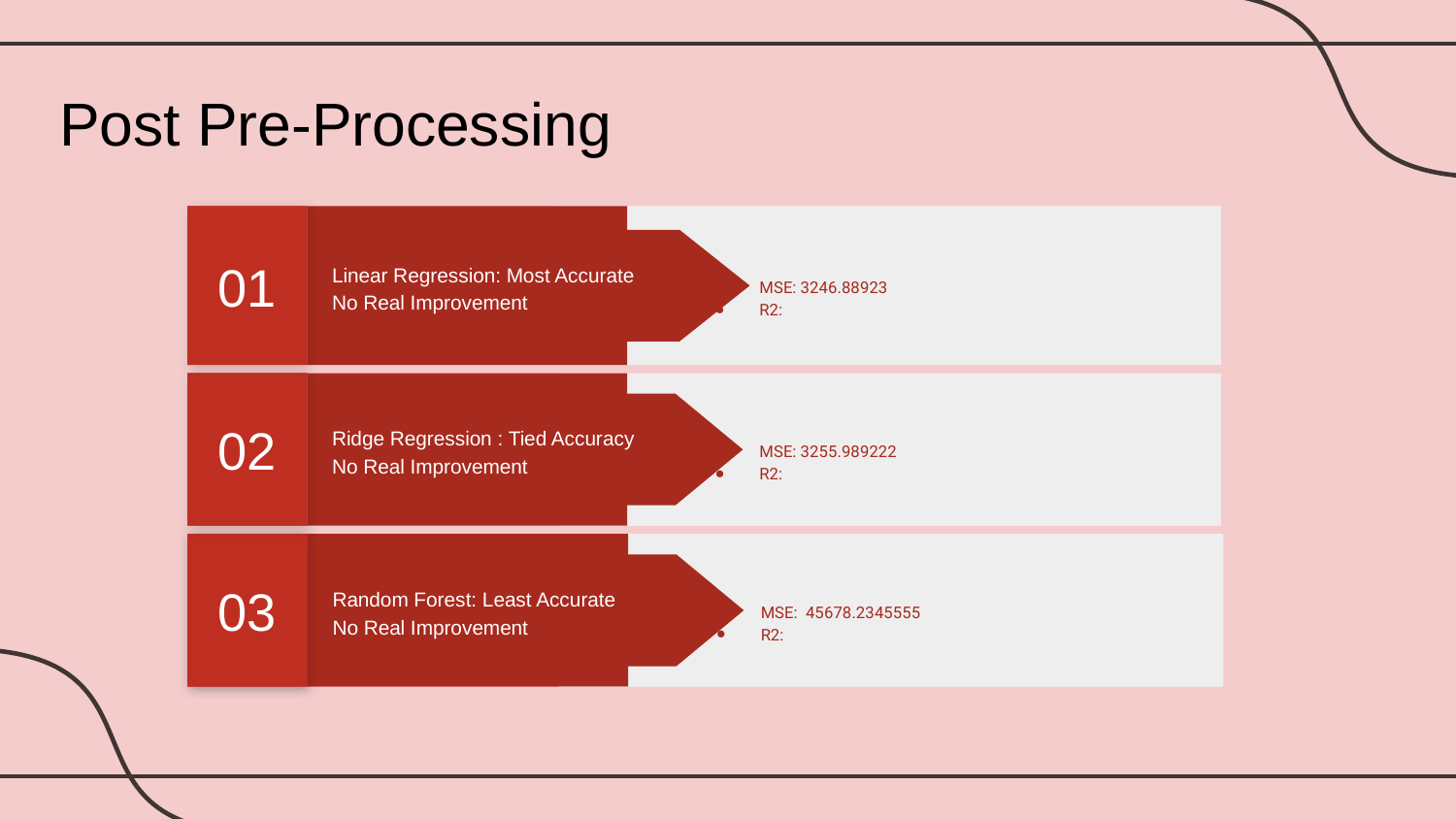

Post Pre-Processing

01

MSE: 3246.88923
R2:
Linear Regression: Most Accurate
No Real Improvement

02

MSE: 3255.989222
R2:
Ridge Regression : Tied Accuracy
No Real Improvement

03

MSE:  45678.2345555
R2:
Random Forest: Least Accurate
No Real Improvement

03

MAE: 3270.5636078640587
MSE: 152600638.32085696
RMSE: 12353.163089705282
R2: -1.4291934650550409
Random Forest: least accurate